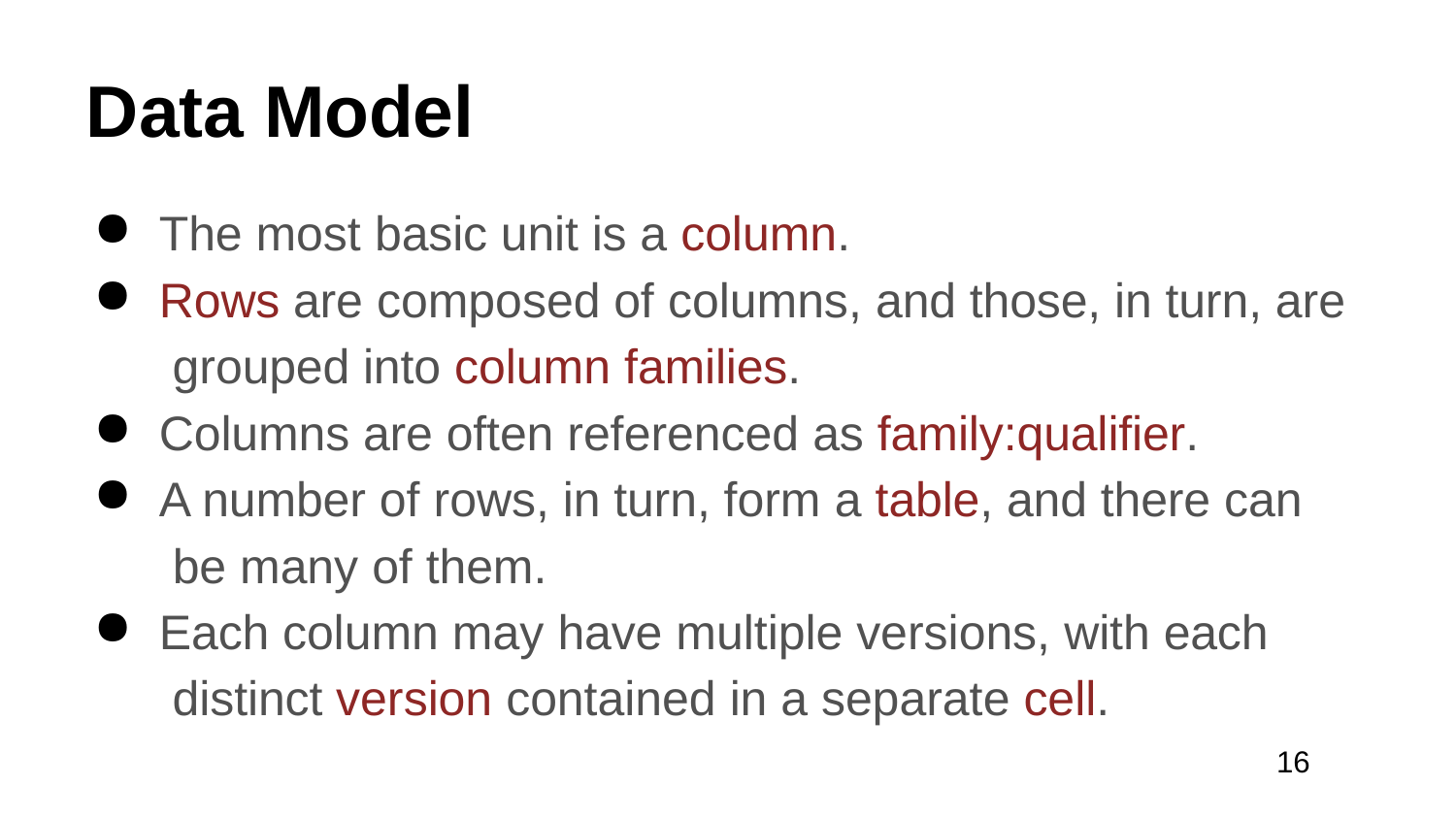

# Data Model
The most basic unit is a column.
Rows are composed of columns, and those, in turn, are  grouped into column families.
Columns are often referenced as family:qualifier.
A number of rows, in turn, form a table, and there can  be many of them.
Each column may have multiple versions, with each  distinct version contained in a separate cell.
16